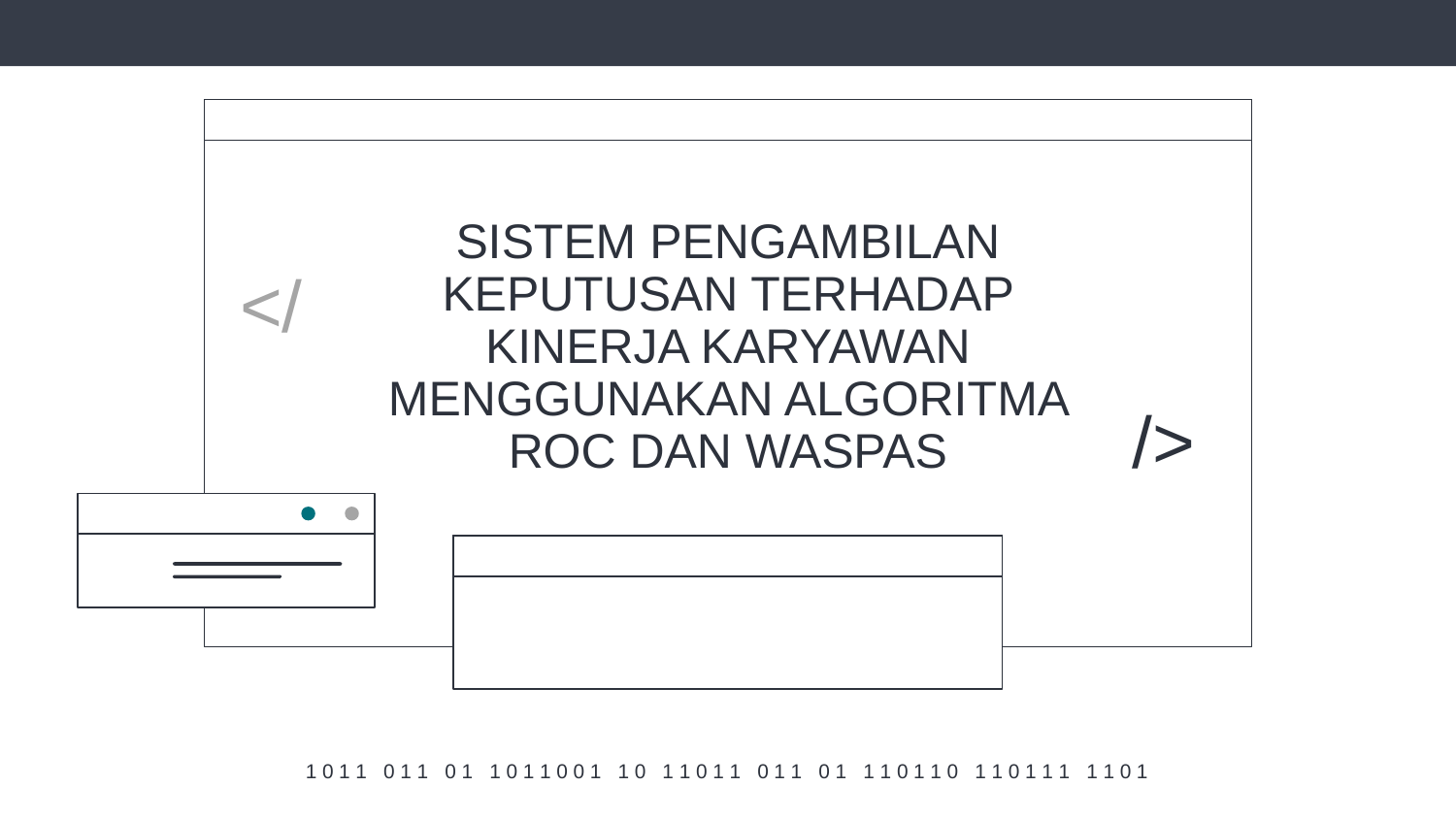

# SISTEM PENGAMBILAN KEPUTUSAN TERHADAP KINERJA KARYAWAN MENGGUNAKAN ALGORITMA ROC DAN WASPAS
</
/>